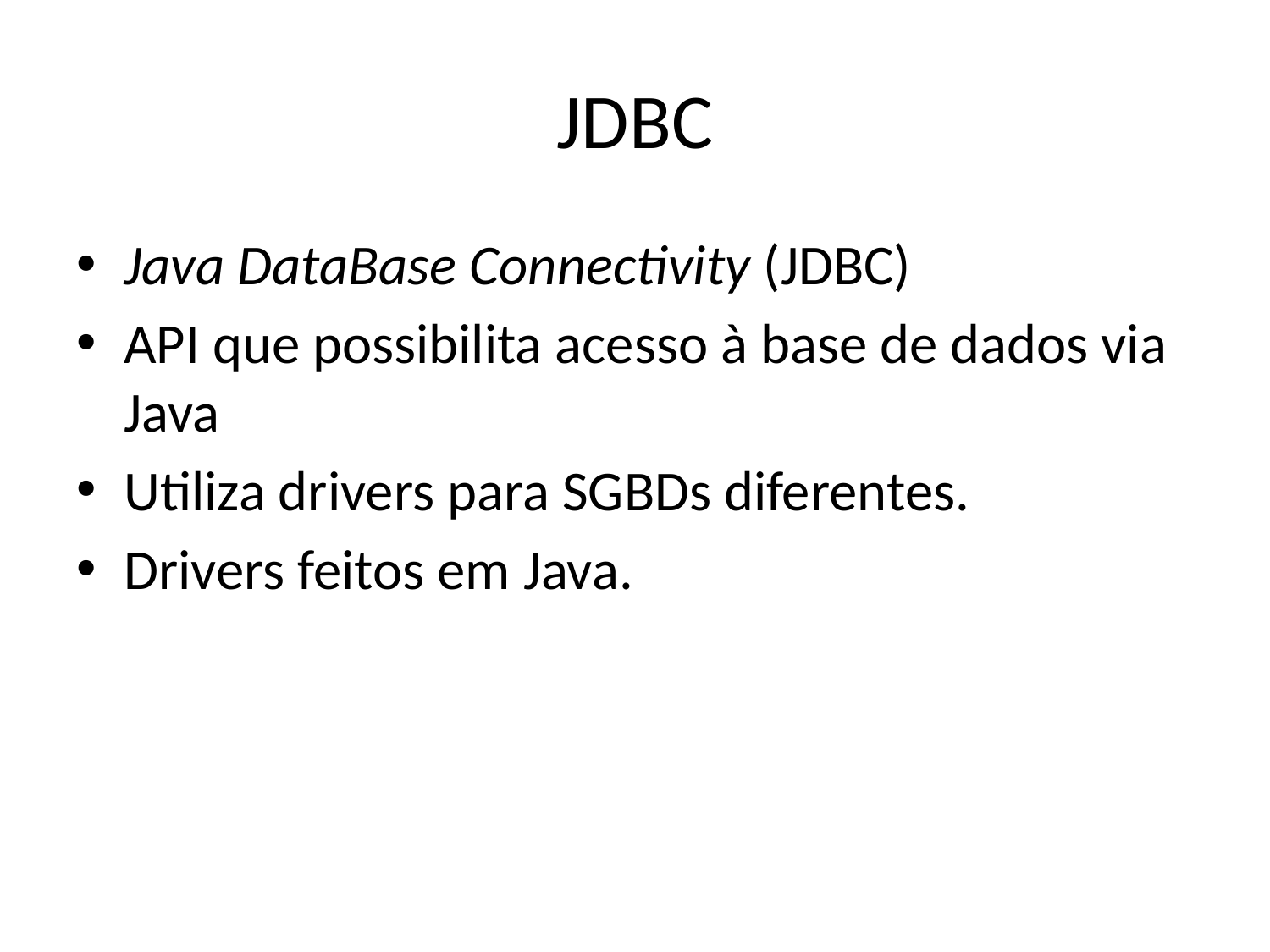

# JDBC
Java DataBase Connectivity (JDBC)
API que possibilita acesso à base de dados via Java
Utiliza drivers para SGBDs diferentes.
Drivers feitos em Java.